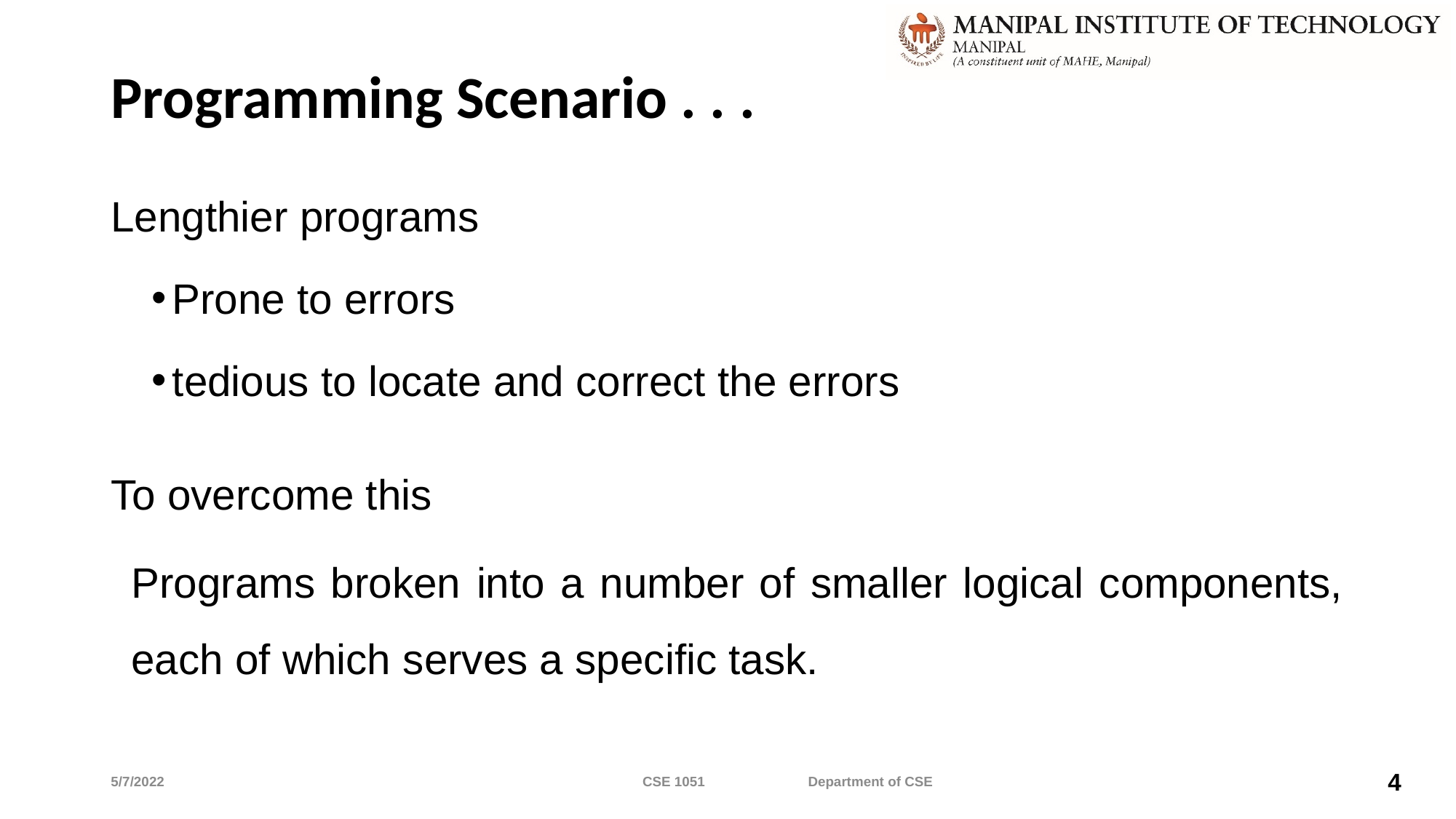

# Programming Scenario . . .

Lengthier programs
Prone to errors
tedious to locate and correct the errors

To overcome this
	Programs broken into a number of smaller logical components, each of which serves a specific task.

5/7/2022
CSE 1051                           Department of CSE
4